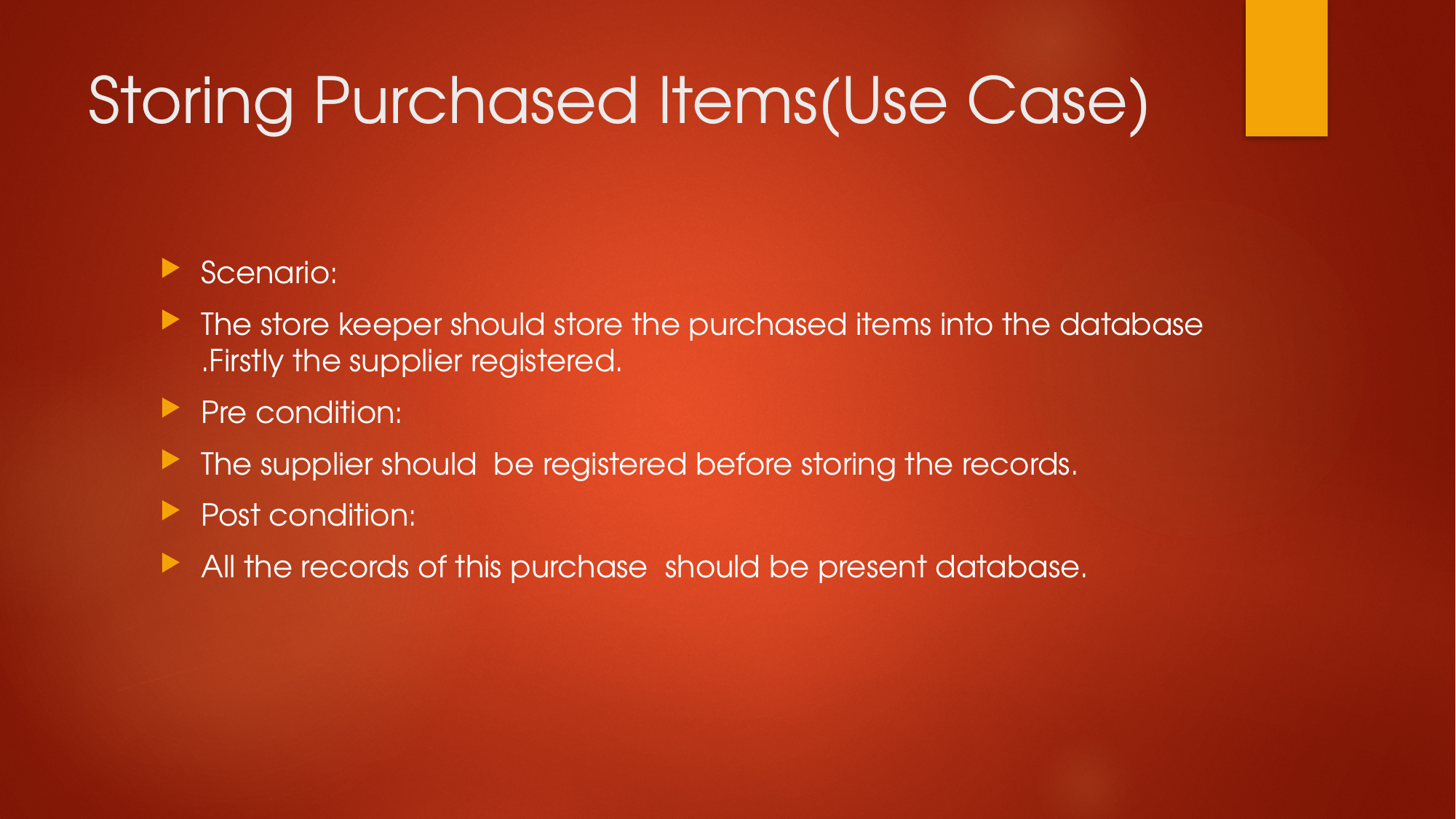

# Storing Purchased Items(Use Case)
Scenario:
The store keeper should store the purchased items into the database .Firstly the supplier registered.
Pre condition:
The supplier should  be registered before storing the records.
Post condition:
All the records of this purchase  should be present database.